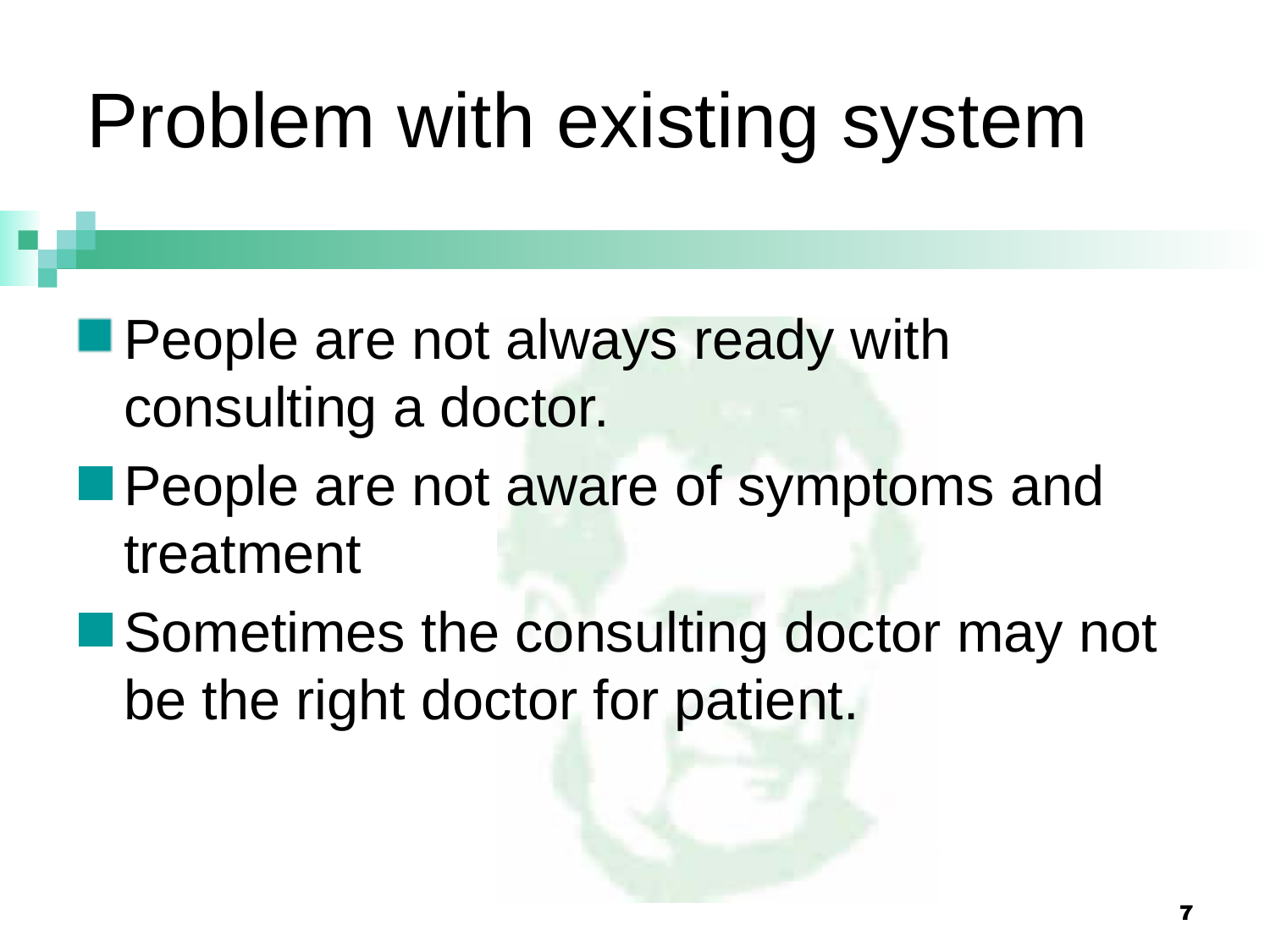

# Problem with existing system
People are not always ready with consulting a doctor.
People are not aware of symptoms and treatment
Sometimes the consulting doctor may not be the right doctor for patient.

7